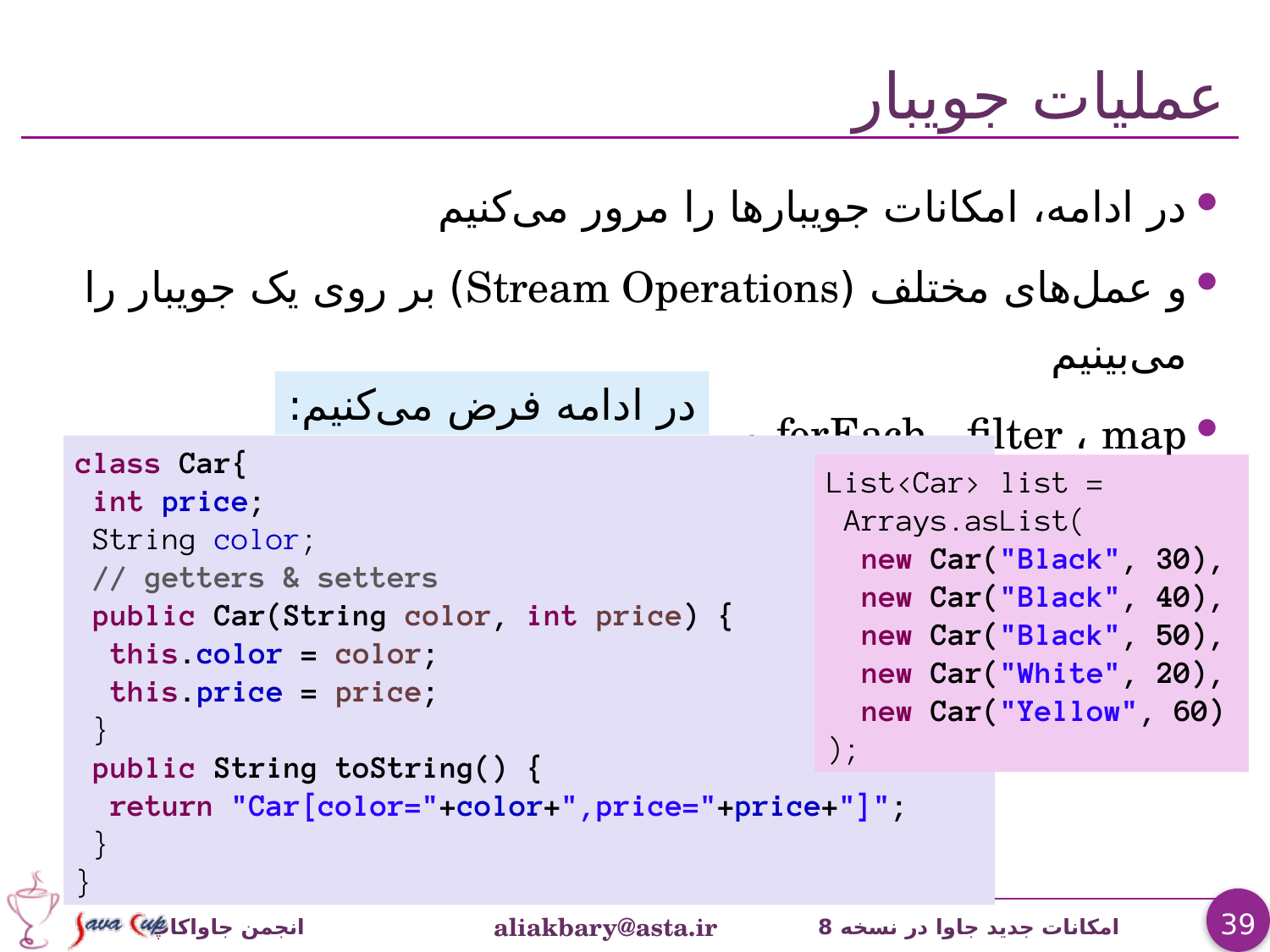

# عملیات جویبار
در ادامه، امکانات جویبارها را مرور می‌کنیم
و عمل‌های مختلف (Stream Operations) بر روی یک جویبار را می‌بینیم
forEach ، filter ، map و ...
در ادامه فرض می‌کنیم:
class Car{
 int price;
 String color;
 // getters & setters
 public Car(String color, int price) {
  this.color = color;
  this.price = price;
 }
 public String toString() {
  return "Car[color="+color+",price="+price+"]";
 }
}
List<Car> list =
 Arrays.asList(
  new Car("Black", 30),
  new Car("Black", 40),
  new Car("Black", 50),
  new Car("White", 20),
  new Car("Yellow", 60)
);